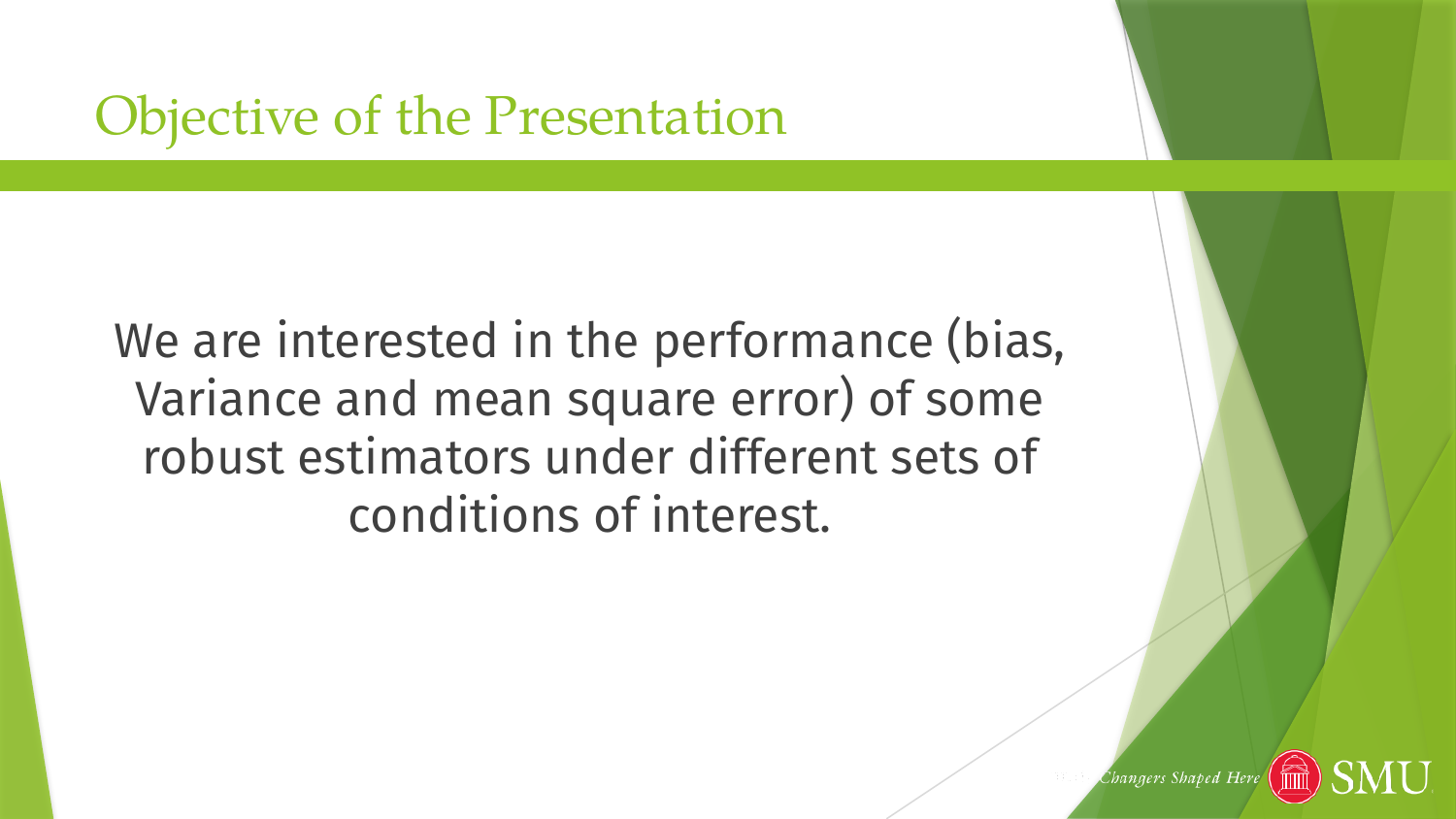

# Objective of the Presentation

We are interested in the performance (bias, Variance and mean square error) of some robust estimators under different sets of conditions of interest.